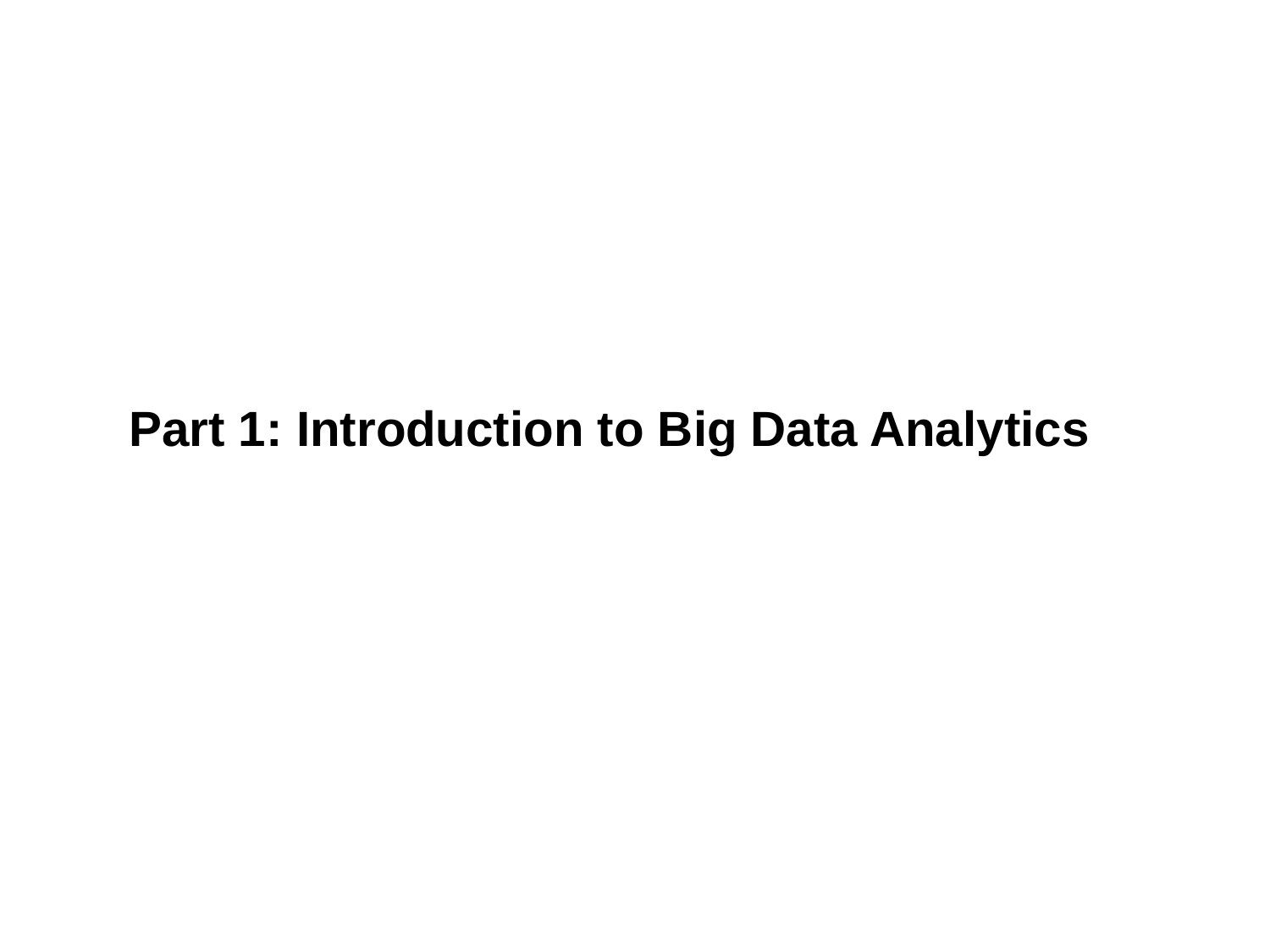

Part 1: Introduction to Big Data Analytics